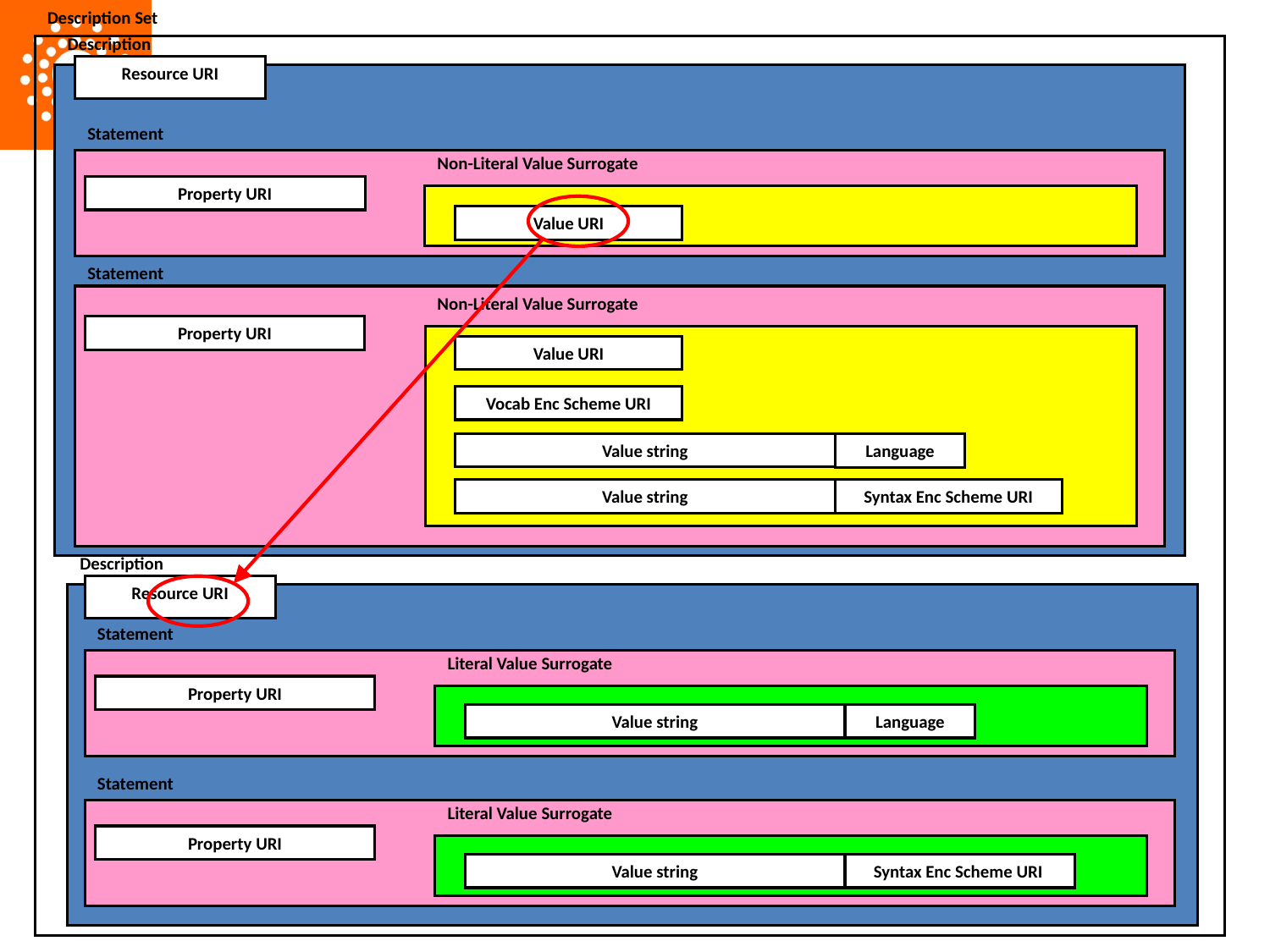

Description Set

Description

Resource URI
Statement

Property URI
Non-Literal Value Surrogate

Value URI
Statement

Property URI
Non-Literal Value Surrogate

Value URI
Vocab Enc Scheme URI
Value string
Language
Value string
Syntax Enc Scheme URI
Description

Resource URI
Statement

Property URI
Literal Value Surrogate

Value string
Language
Statement

Property URI
Literal Value Surrogate

Value string
Syntax Enc Scheme URI